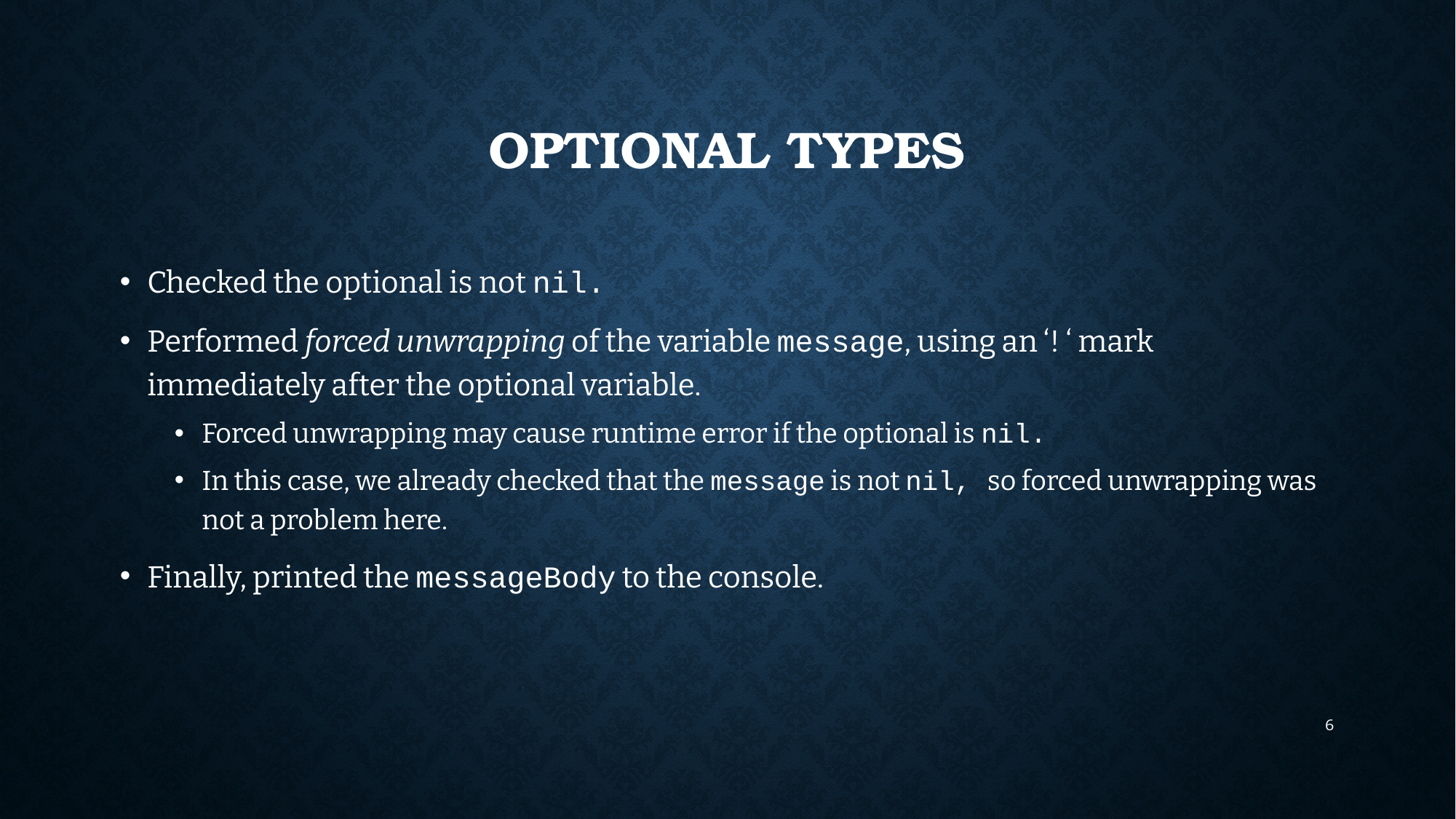

# Optional types
Checked the optional is not nil.
Performed forced unwrapping of the variable message, using an ‘! ‘ mark immediately after the optional variable.
Forced unwrapping may cause runtime error if the optional is nil.
In this case, we already checked that the message is not nil, so forced unwrapping was not a problem here.
Finally, printed the messageBody to the console.

6